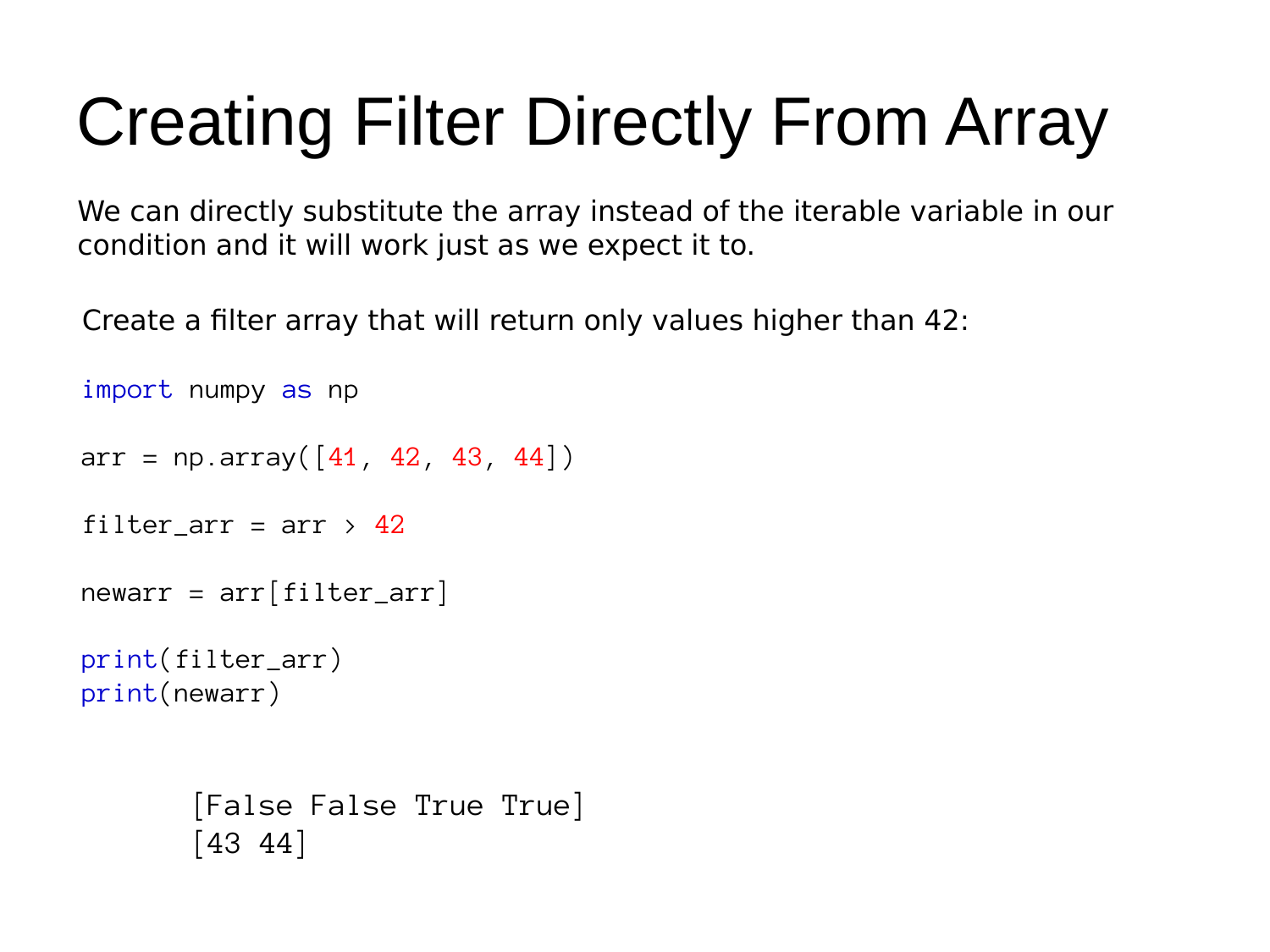

# Creating Filter Directly From Array
We can directly substitute the array instead of the iterable variable in our condition and it will work just as we expect it to.
Create a filter array that will return only values higher than 42:

import numpy as np
arr = np.array([41, 42, 43, 44])
filter_arr = arr > 42
newarr = arr[filter_arr]
print(filter_arr)
print(newarr)

[False False True True]
[43 44]